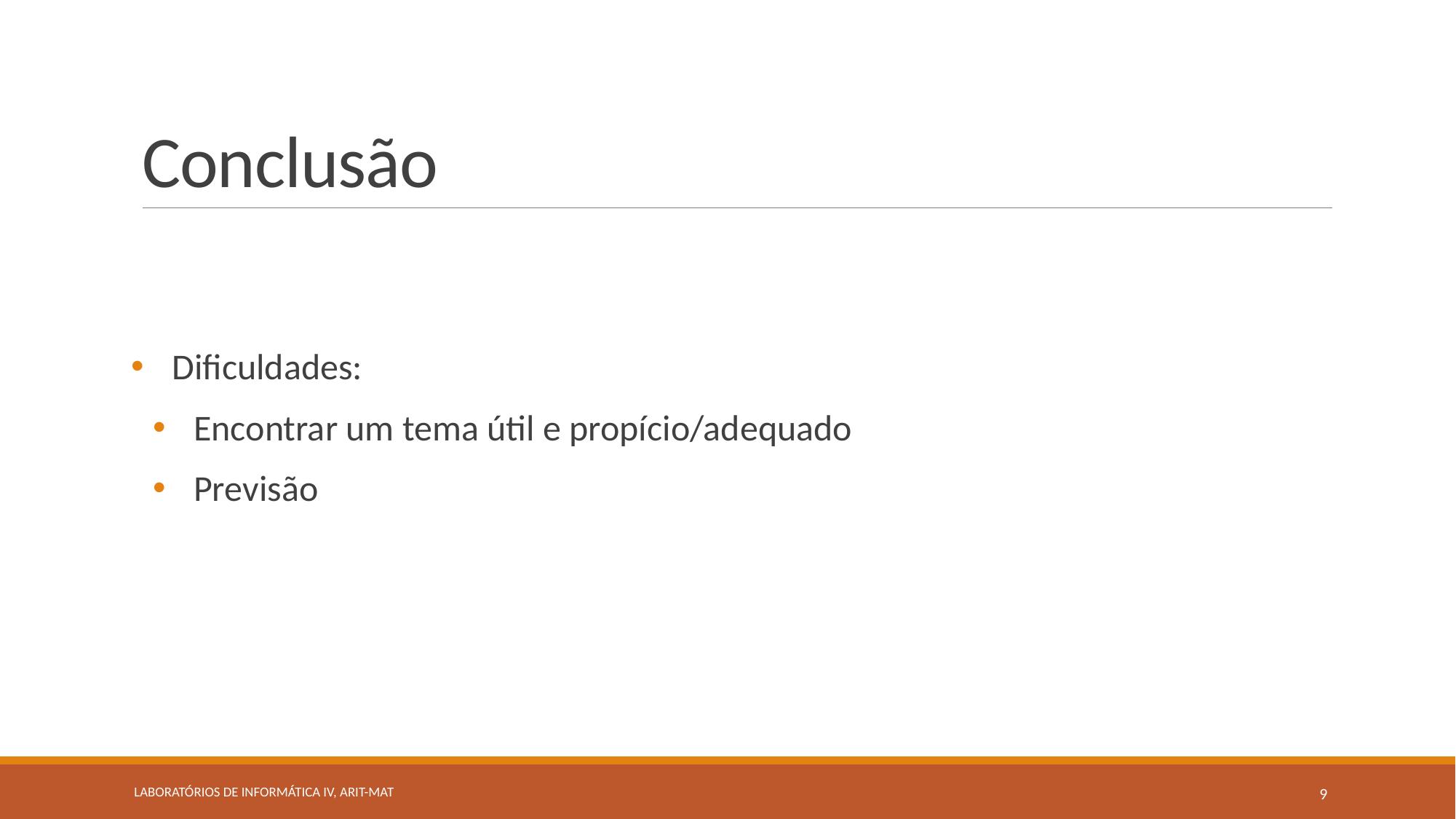

# Conclusão

Dificuldades:
Encontrar um tema útil e propício/adequado
Previsão

Laboratórios de Informática IV, ARIT-MAT
9